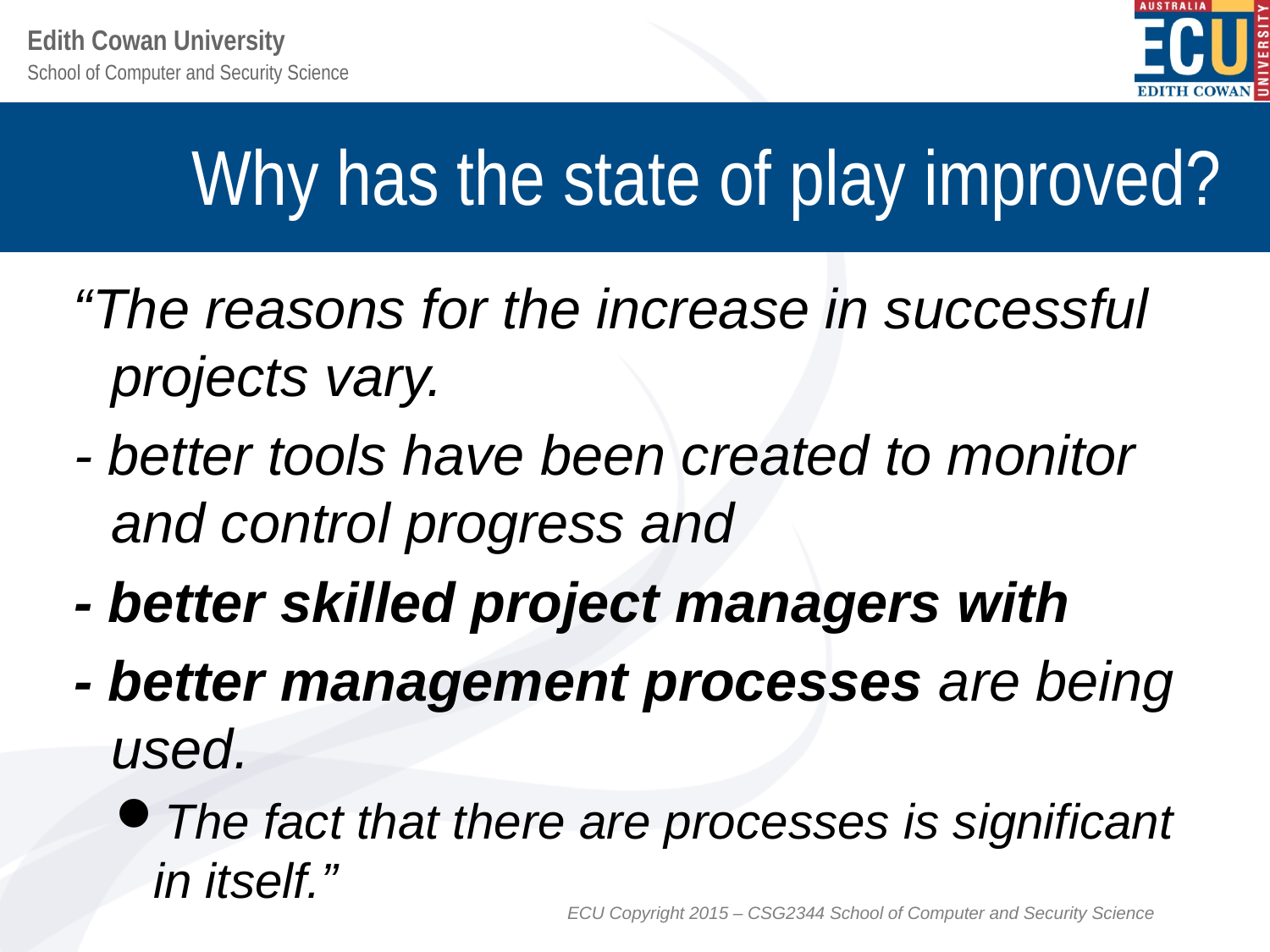

# Why has the state of play improved?
 “The reasons for the increase in successful projects vary.
 - better tools have been created to monitor and control progress and
 - better skilled project managers with
 - better management processes are being used.
The fact that there are processes is significant in itself.”
ECU Copyright 2015 – CSG2344 School of Computer and Security Science